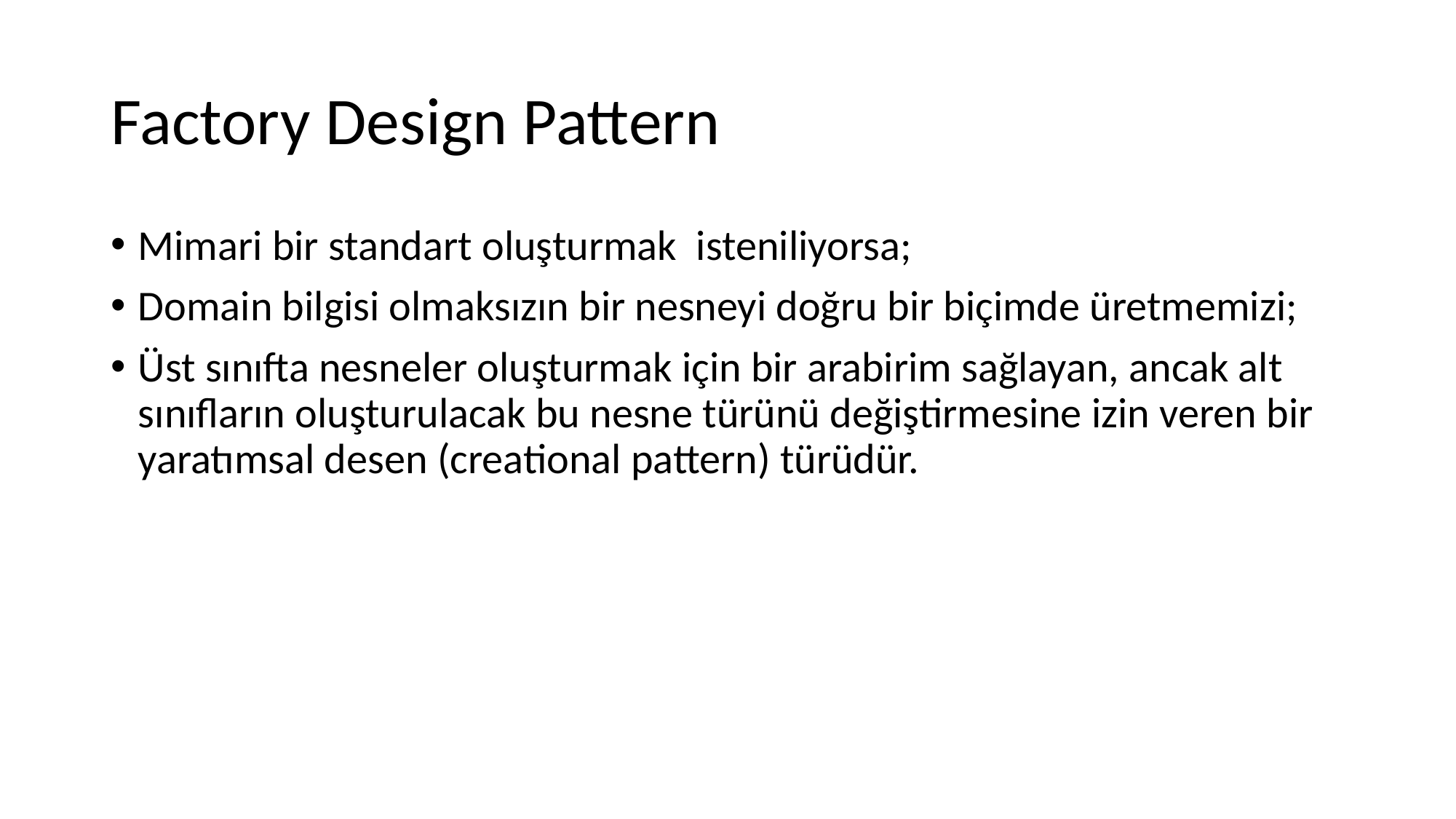

# Factory Design Pattern
Mimari bir standart oluşturmak  isteniliyorsa;
Domain bilgisi olmaksızın bir nesneyi doğru bir biçimde üretmemizi;
Üst sınıfta nesneler oluşturmak için bir arabirim sağlayan, ancak alt sınıfların oluşturulacak bu nesne türünü değiştirmesine izin veren bir yaratımsal desen (creational pattern) türüdür.